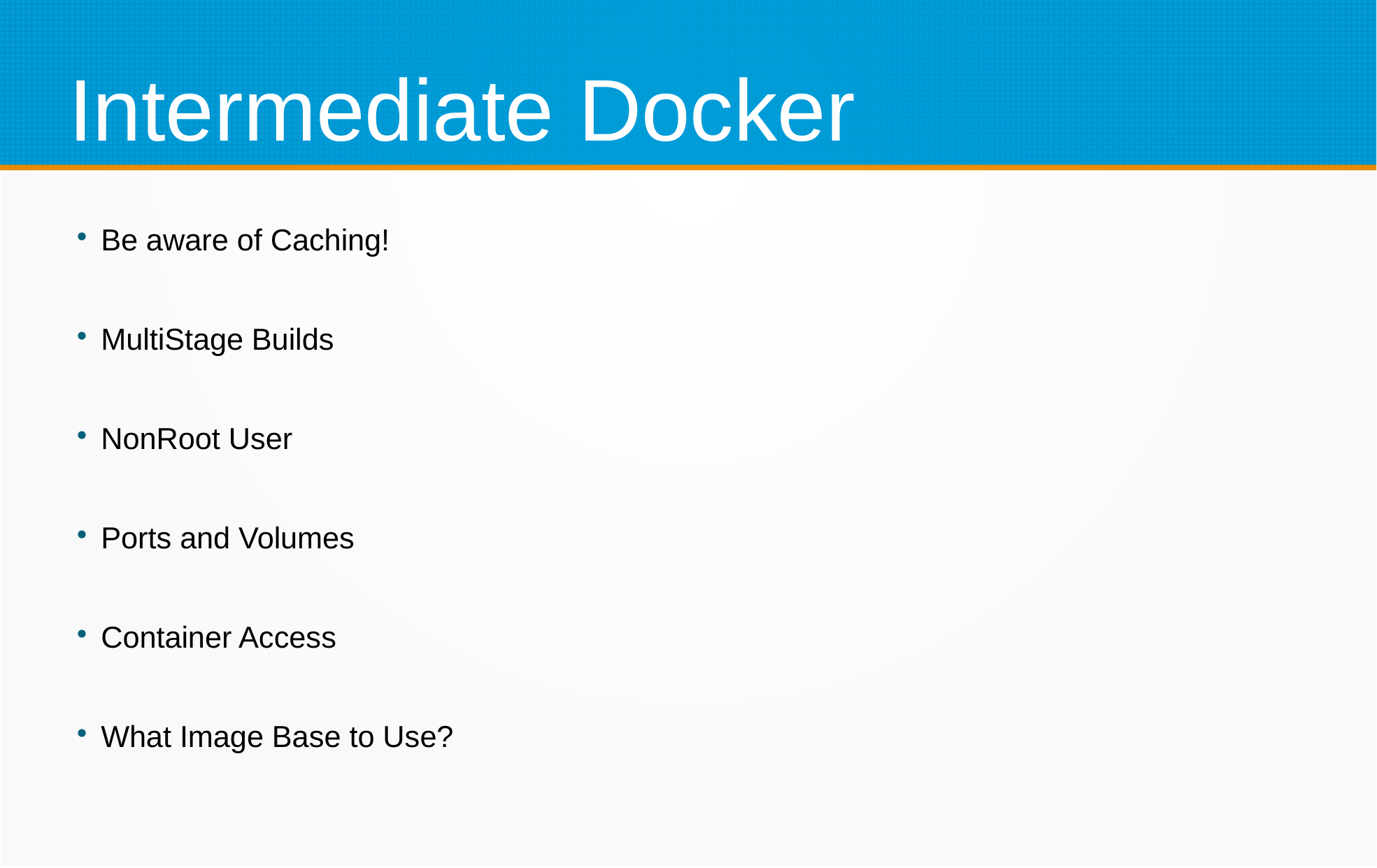

Intermediate Docker
Be aware of Caching!

MultiStage Builds

NonRoot User

Ports and Volumes

Container Access

What Image Base to Use?